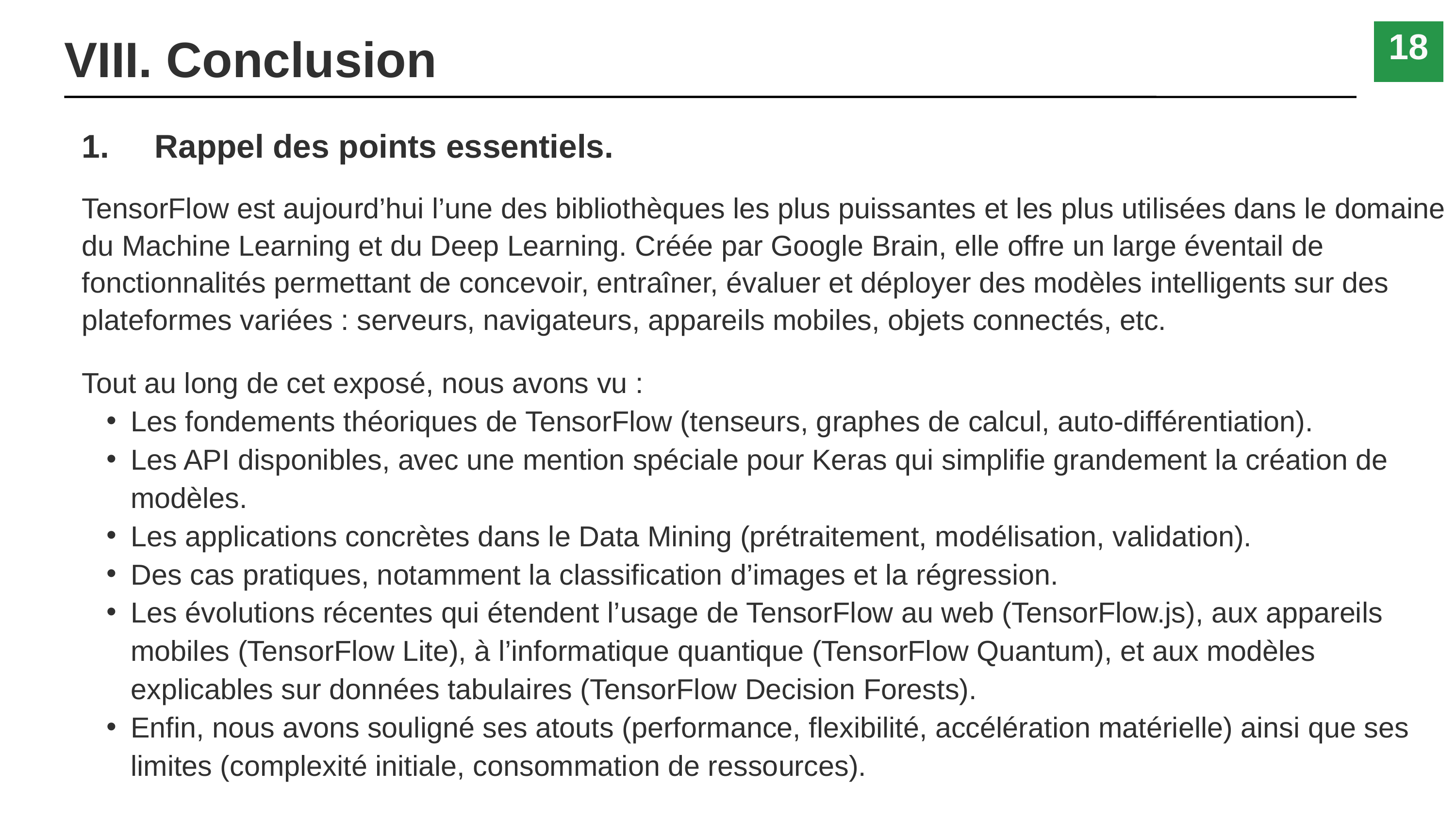

18
VIII. Conclusion

1.     Rappel des points essentiels.
TensorFlow est aujourd’hui l’une des bibliothèques les plus puissantes et les plus utilisées dans le domaine du Machine Learning et du Deep Learning. Créée par Google Brain, elle offre un large éventail de fonctionnalités permettant de concevoir, entraîner, évaluer et déployer des modèles intelligents sur des plateformes variées : serveurs, navigateurs, appareils mobiles, objets connectés, etc.

Tout au long de cet exposé, nous avons vu :
Les fondements théoriques de TensorFlow (tenseurs, graphes de calcul, auto-différentiation).
Les API disponibles, avec une mention spéciale pour Keras qui simplifie grandement la création de modèles.
Les applications concrètes dans le Data Mining (prétraitement, modélisation, validation).
Des cas pratiques, notamment la classification d’images et la régression.
Les évolutions récentes qui étendent l’usage de TensorFlow au web (TensorFlow.js), aux appareils mobiles (TensorFlow Lite), à l’informatique quantique (TensorFlow Quantum), et aux modèles explicables sur données tabulaires (TensorFlow Decision Forests).
Enfin, nous avons souligné ses atouts (performance, flexibilité, accélération matérielle) ainsi que ses limites (complexité initiale, consommation de ressources).